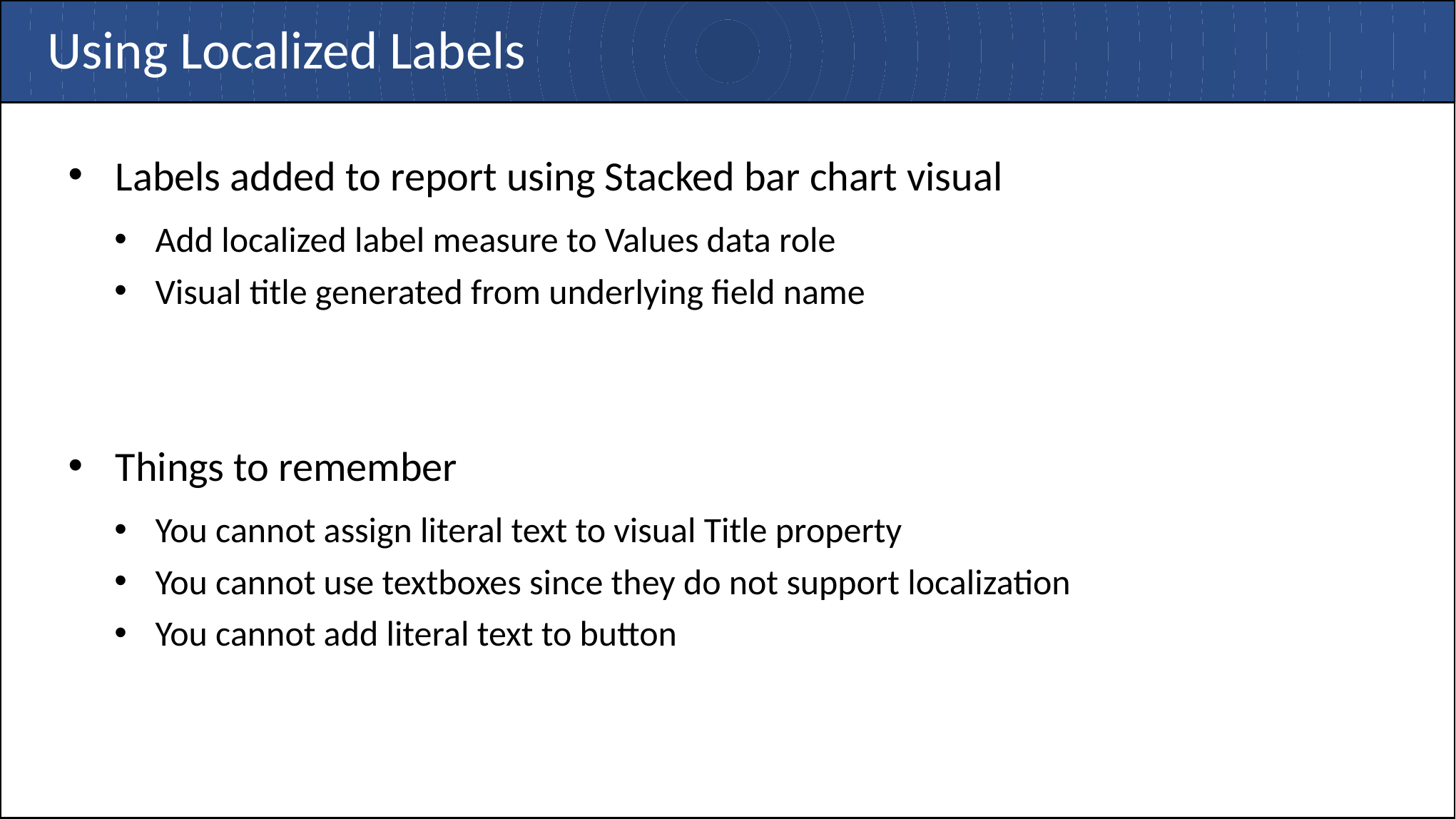

# Using Localized Labels
Labels added to report using Stacked bar chart visual
Add localized label measure to Values data role
Visual title generated from underlying field name

Things to remember
You cannot assign literal text to visual Title property
You cannot use textboxes since they do not support localization
You cannot add literal text to button